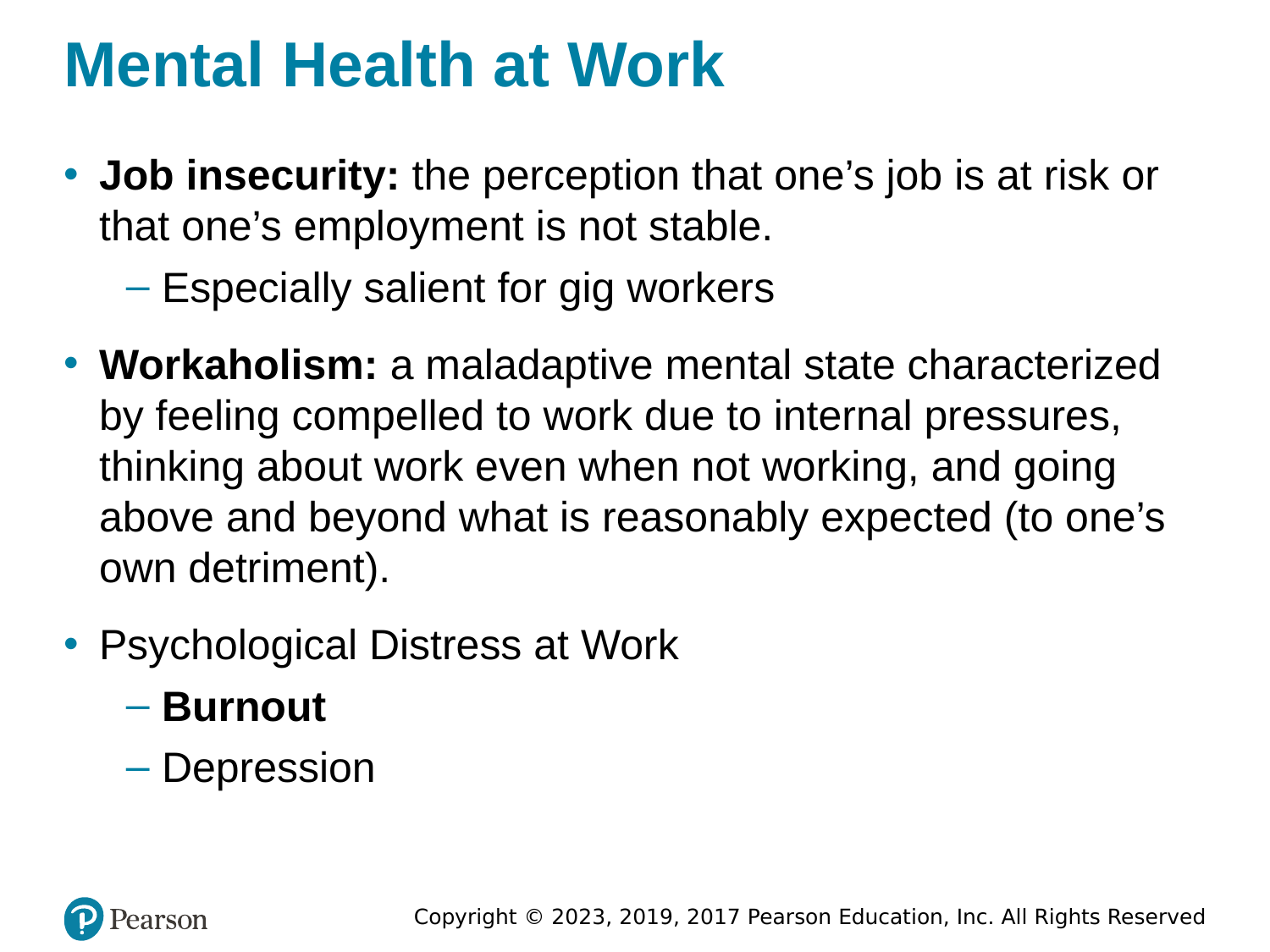

# Mental Health at Work
Job insecurity: the perception that one’s job is at risk or that one’s employment is not stable.
Especially salient for gig workers
Workaholism: a maladaptive mental state characterized by feeling compelled to work due to internal pressures, thinking about work even when not working, and going above and beyond what is reasonably expected (to one’s own detriment).
Psychological Distress at Work
Burnout
Depression